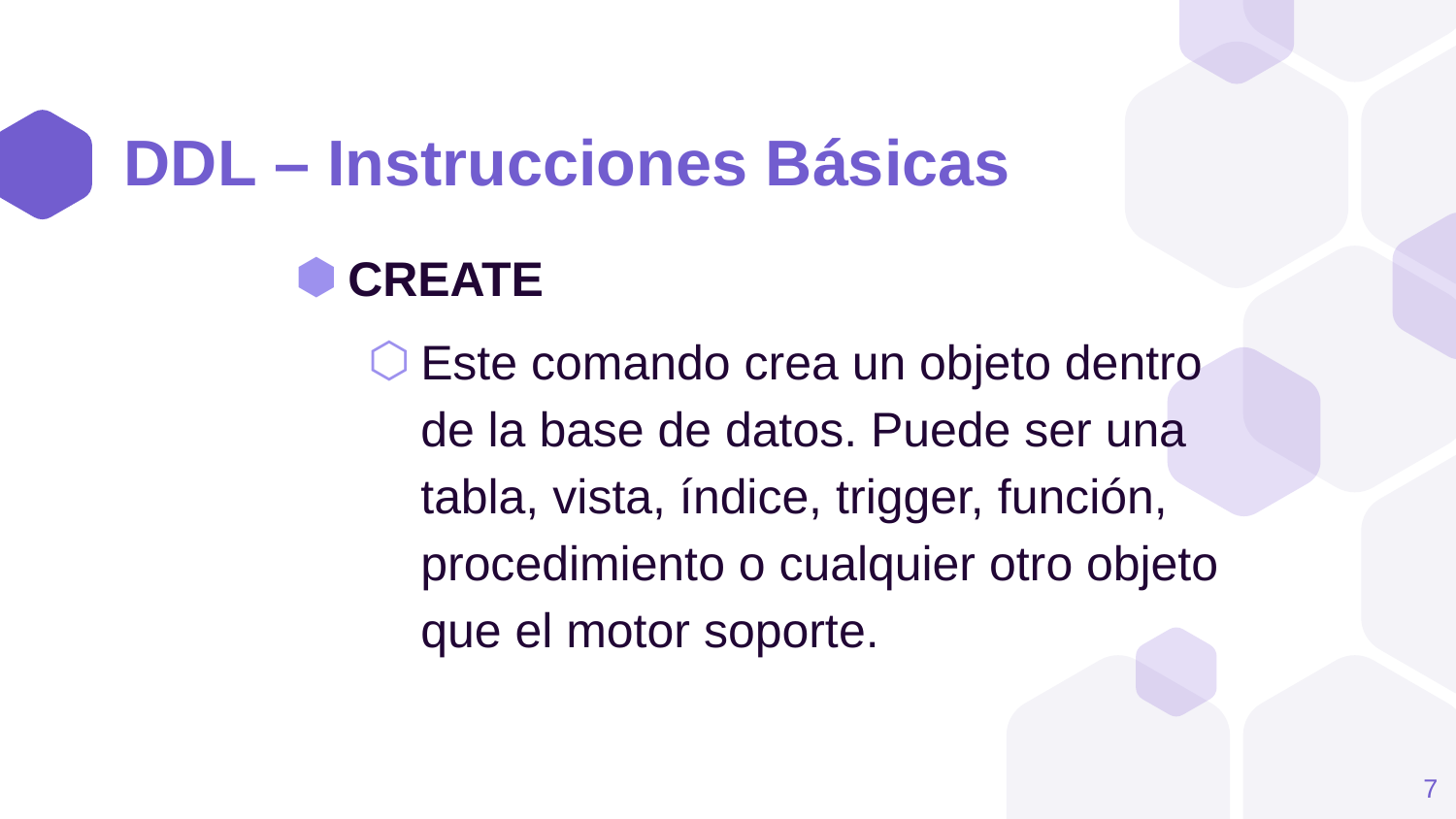

# DDL – Instrucciones Básicas
CREATE
Este comando crea un objeto dentro de la base de datos. Puede ser una tabla, vista, índice, trigger, función, procedimiento o cualquier otro objeto que el motor soporte.
7